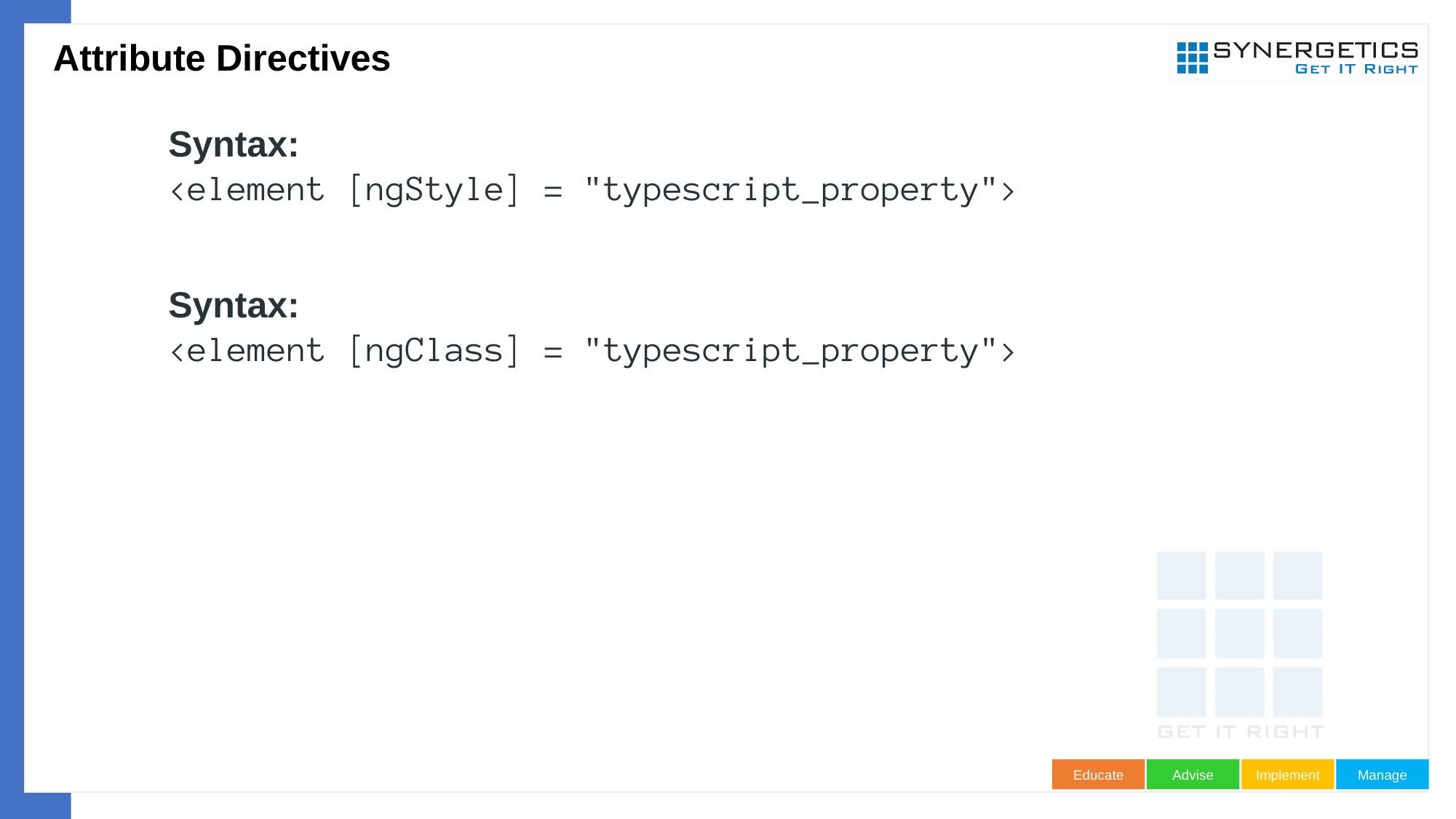

# Attribute Directives
Syntax:
<element [ngStyle] = "typescript_property">
Syntax:
<element [ngClass] = "typescript_property">